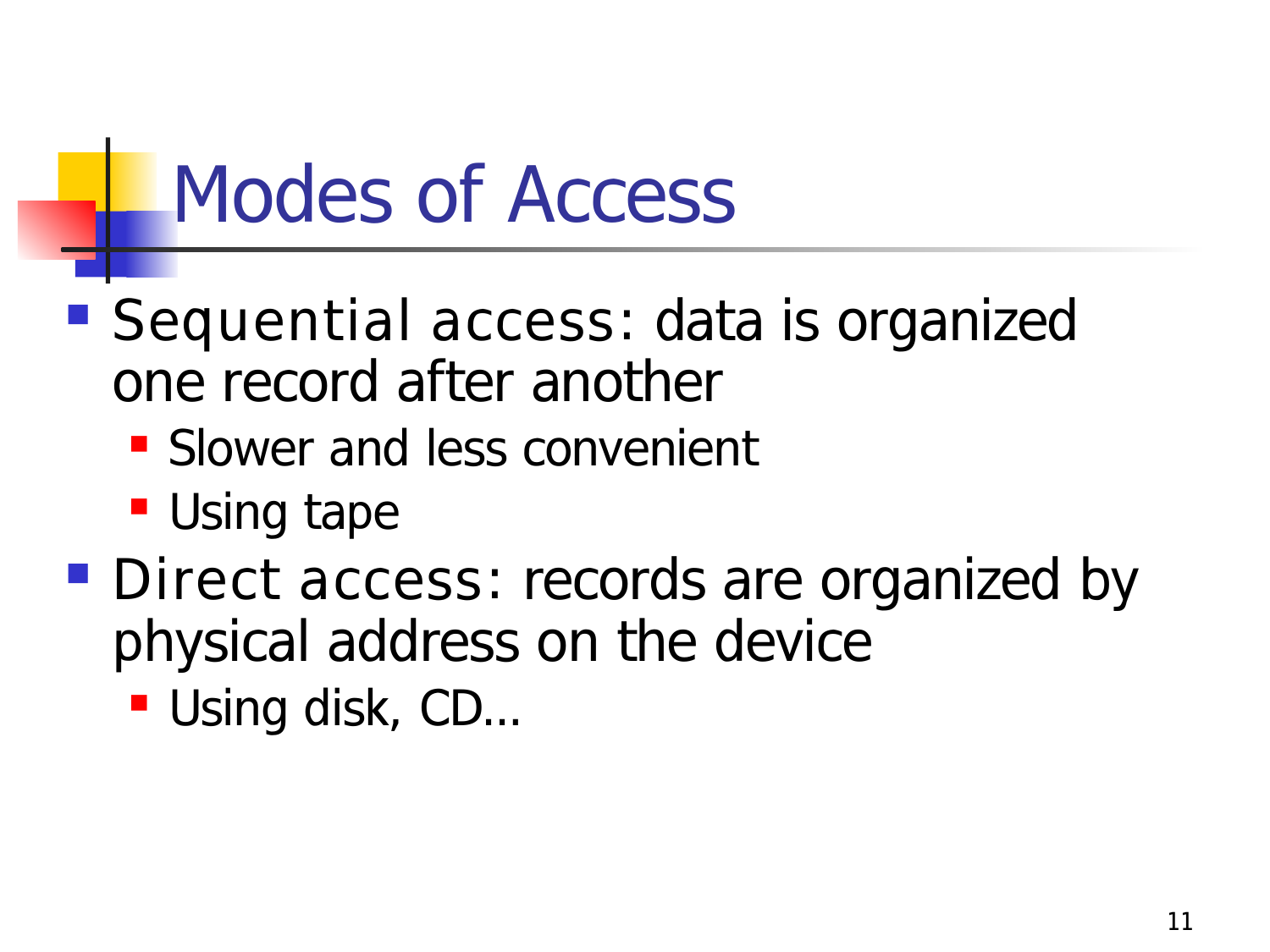

# Modes of Access
Sequential access: data is organized one record after another
Slower and less convenient
Using tape
Direct access: records are organized by physical address on the device
Using disk, CD…
11